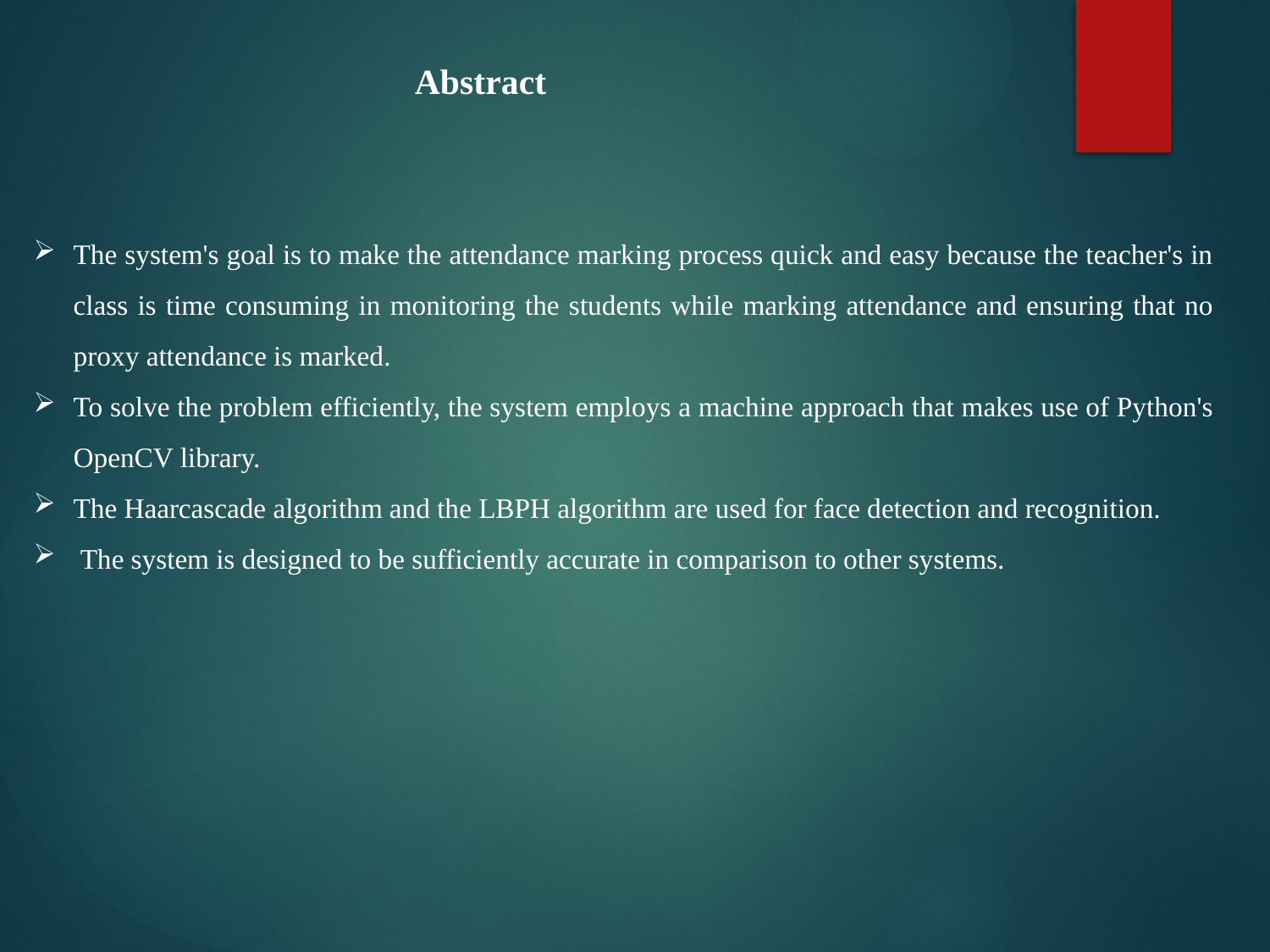

Abstract

The system's goal is to make the attendance marking process quick and easy because the teacher's in class is time consuming in monitoring the students while marking attendance and ensuring that no proxy attendance is marked.
To solve the problem efficiently, the system employs a machine approach that makes use of Python's OpenCV library.
The Haarcascade algorithm and the LBPH algorithm are used for face detection and recognition.
 The system is designed to be sufficiently accurate in comparison to other systems.